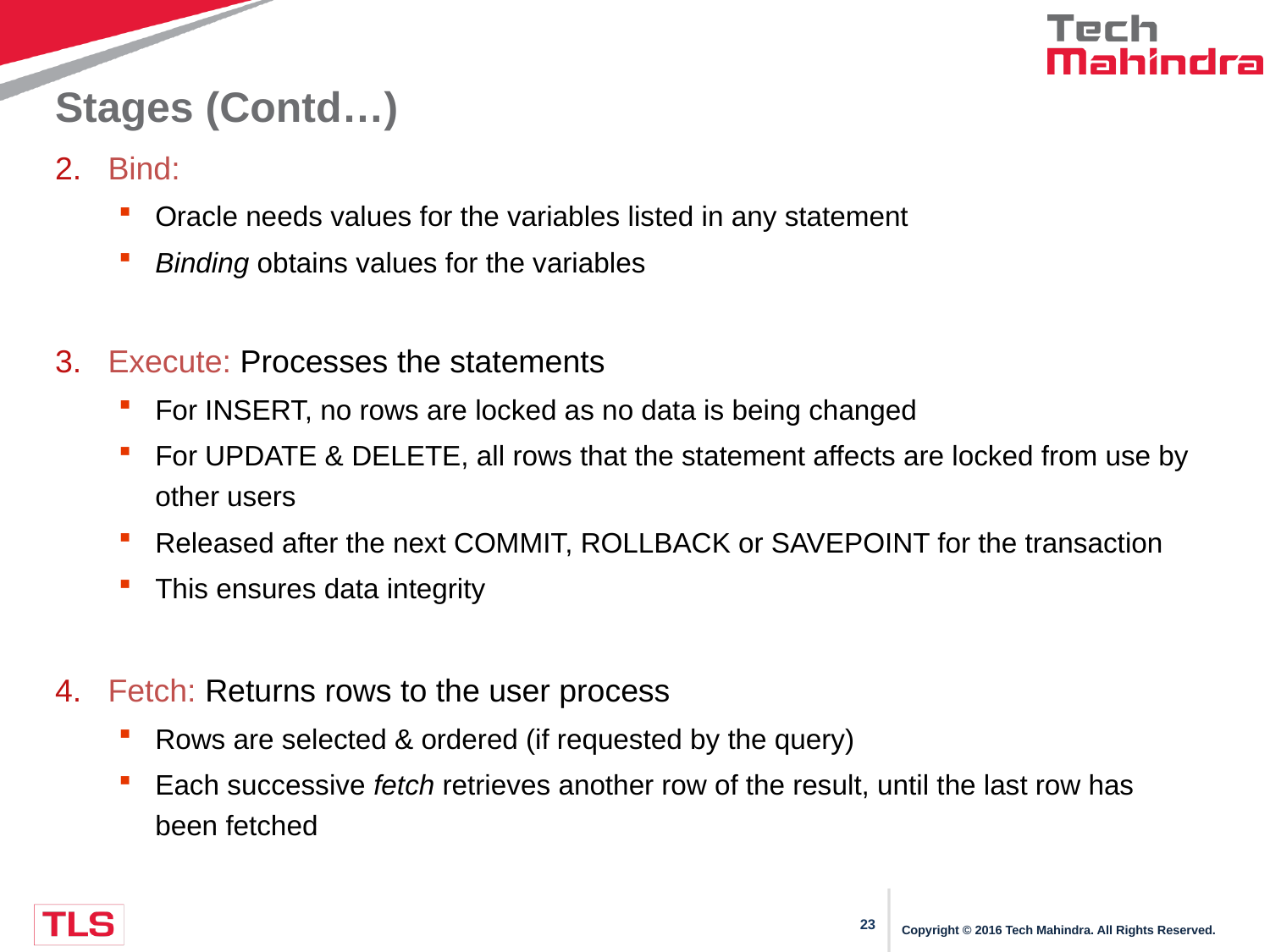

# Stages (Contd…)
Bind:
Oracle needs values for the variables listed in any statement
Binding obtains values for the variables

Execute: Processes the statements
For INSERT, no rows are locked as no data is being changed
For UPDATE & DELETE, all rows that the statement affects are locked from use by other users
Released after the next COMMIT, ROLLBACK or SAVEPOINT for the transaction
This ensures data integrity

Fetch: Returns rows to the user process
Rows are selected & ordered (if requested by the query)
Each successive fetch retrieves another row of the result, until the last row has been fetched
Copyright © 2016 Tech Mahindra. All Rights Reserved.